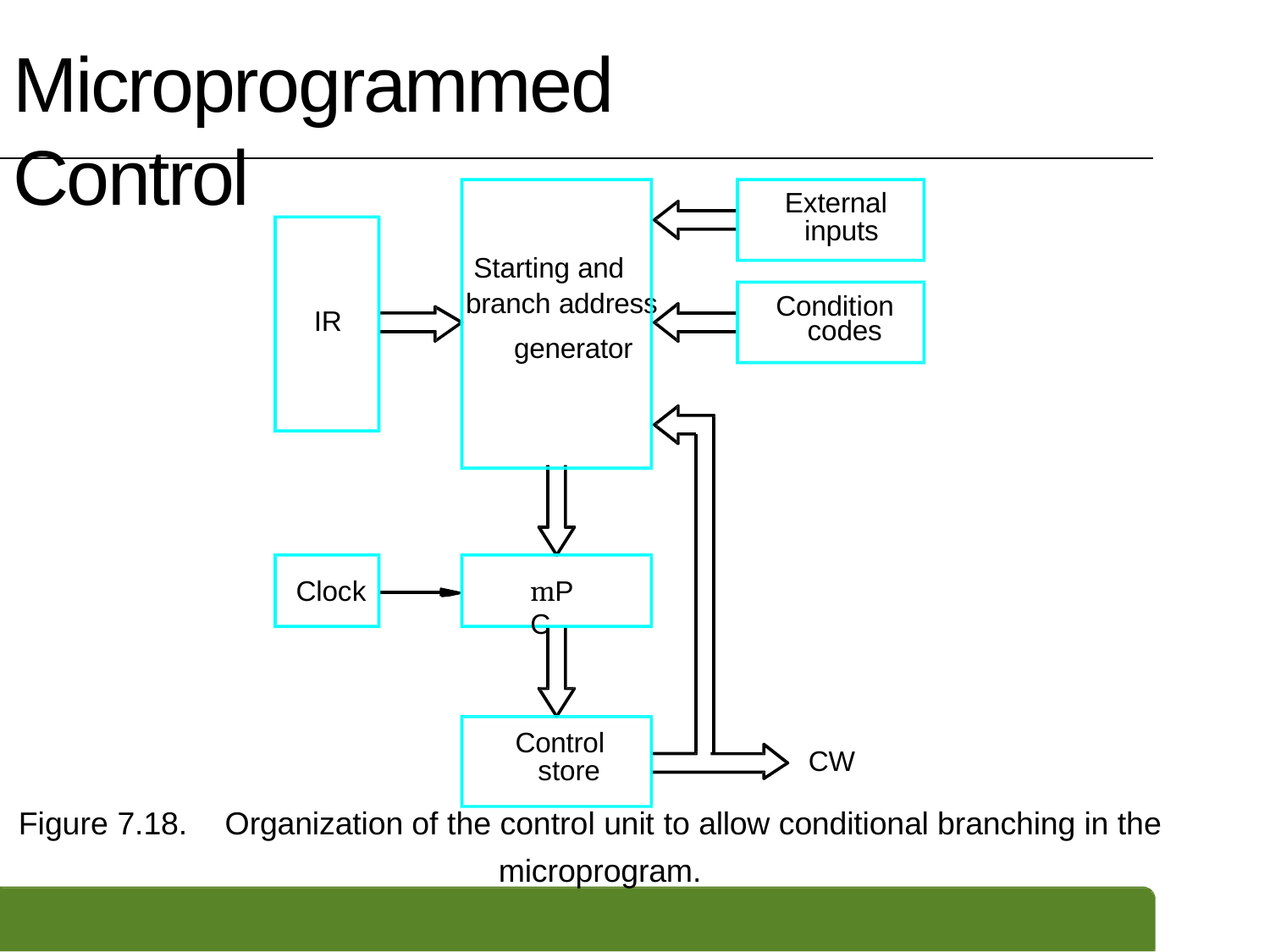

# Microprogrammed Control

External  inputs

Starting and  branch address
generator

Condition  codes
IR

Clock
mPC

Control  store
CW

Organization of the control unit to allow conditional branching in the  microprogram.
Figure 7.18.